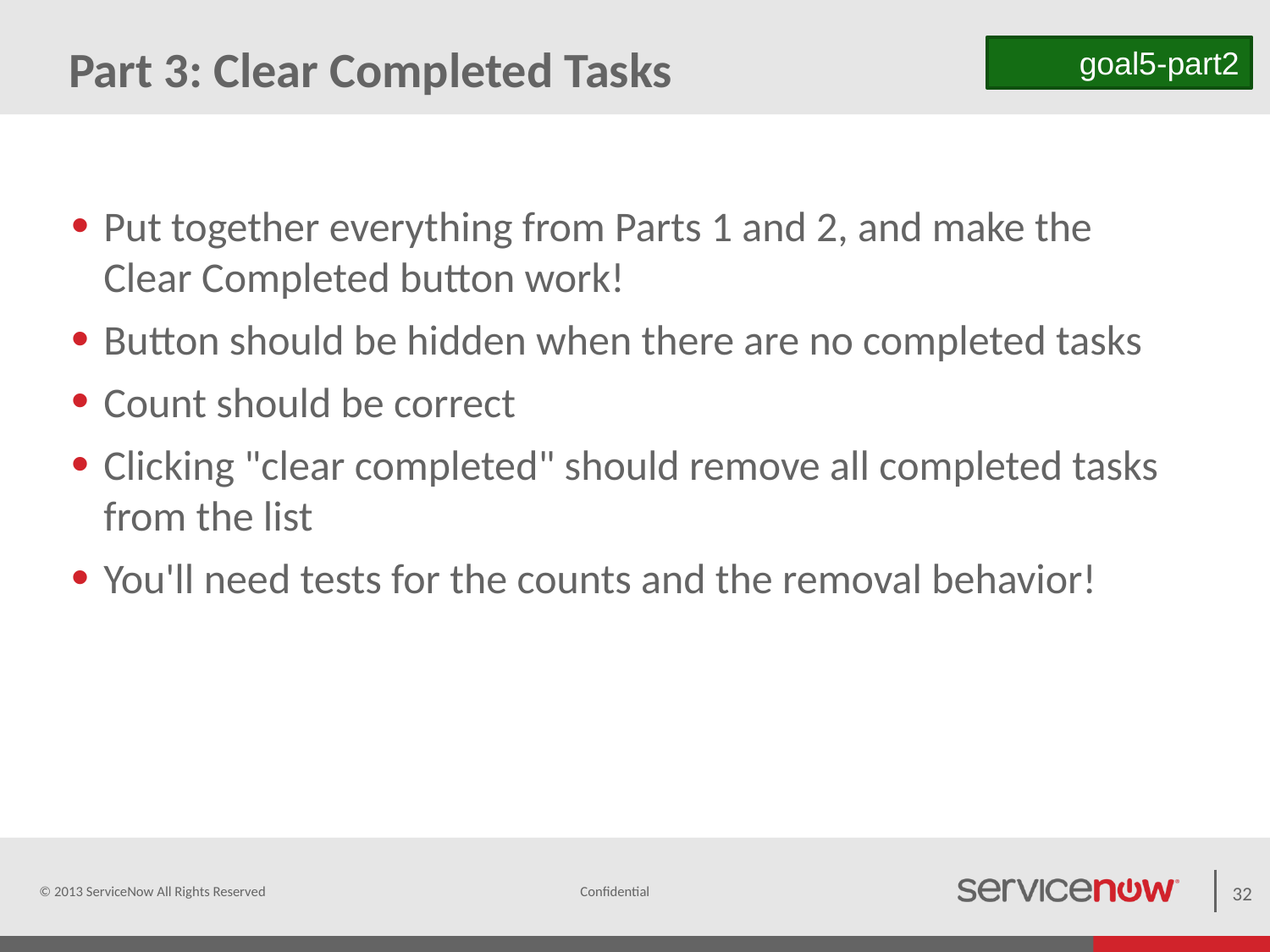

# Part 3: Clear Completed Tasks
goal5-part2

Put together everything from Parts 1 and 2, and make the Clear Completed button work!
Button should be hidden when there are no completed tasks
Count should be correct
Clicking "clear completed" should remove all completed tasks from the list
You'll need tests for the counts and the removal behavior!
© 2013 ServiceNow All Rights Reserved
32